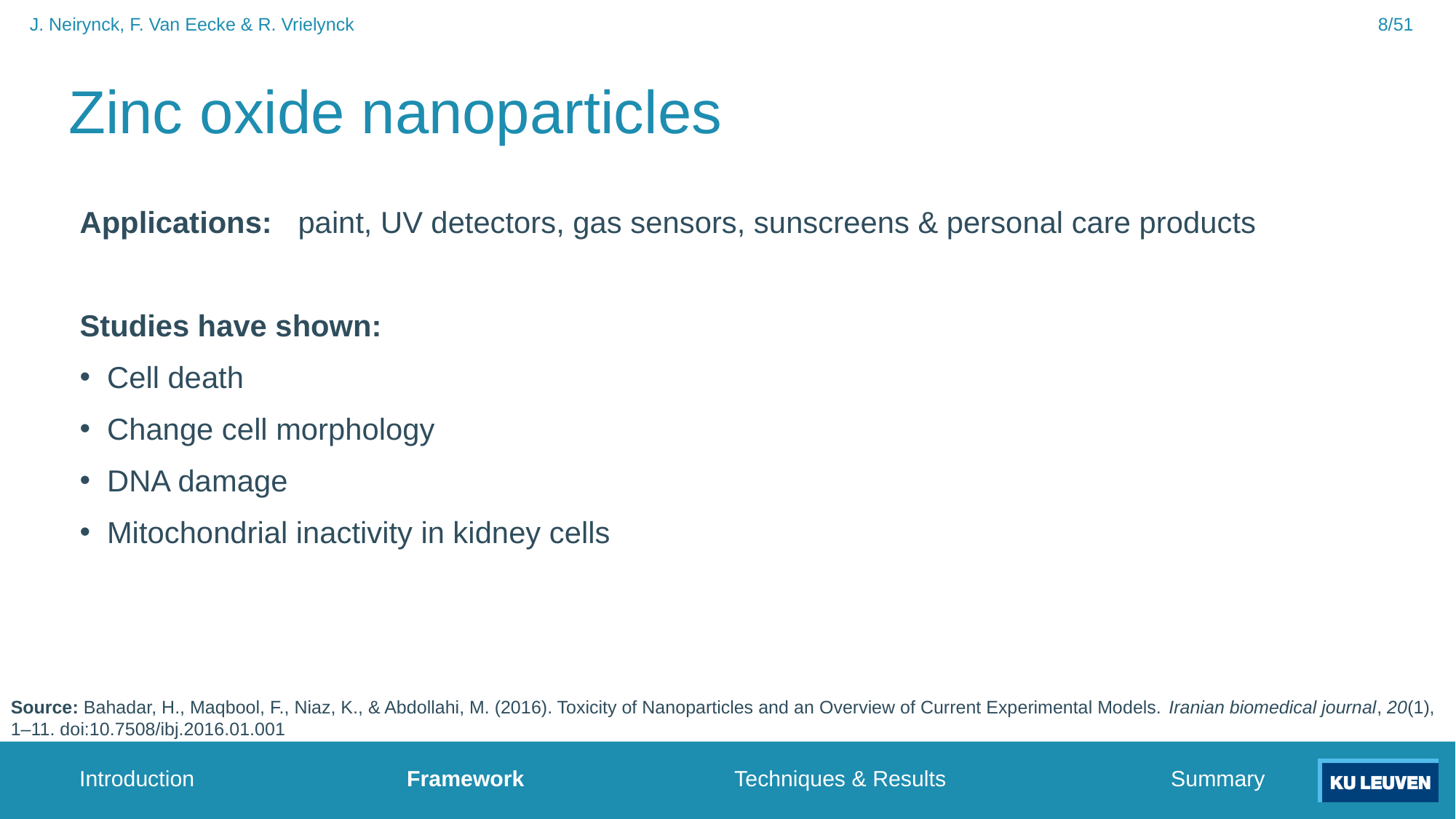

8/51
J. Neirynck, F. Van Eecke & R. Vrielynck
# Zinc oxide nanoparticles
Applications:	paint, UV detectors, gas sensors, sunscreens & personal care products

Studies have shown:
Cell death
Change cell morphology
DNA damage
Mitochondrial inactivity in kidney cells
Source: Bahadar, H., Maqbool, F., Niaz, K., & Abdollahi, M. (2016). Toxicity of Nanoparticles and an Overview of Current Experimental Models. Iranian biomedical journal, 20(1), 1–11. doi:10.7508/ibj.2016.01.001
Introduction		Framework		Techniques & Results			Summary